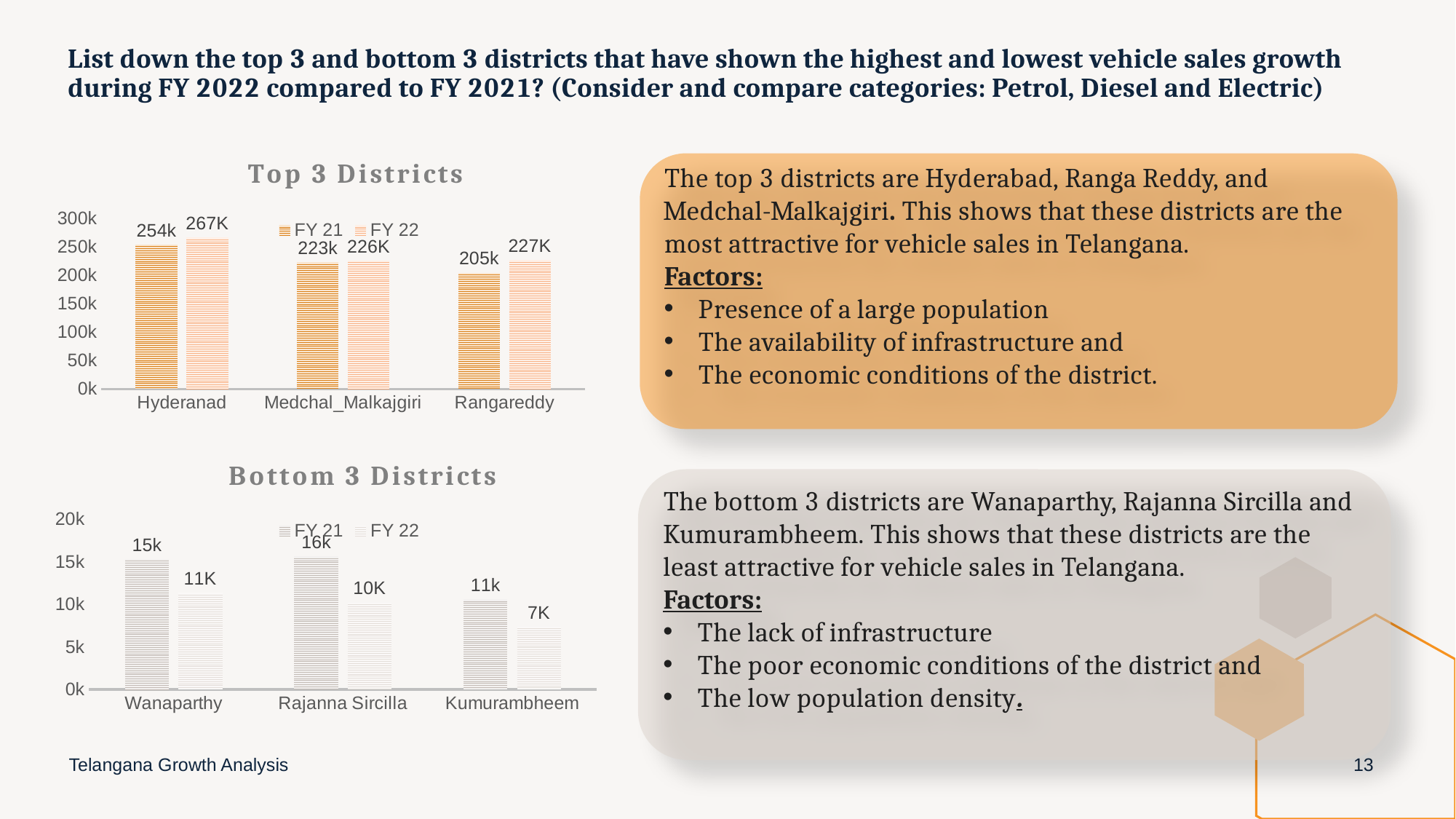

# List down the top 3 and bottom 3 districts that have shown the highest and lowest vehicle sales growth during FY 2022 compared to FY 2021? (Consider and compare categories: Petrol, Diesel and Electric)

### Chart: Top 3 Districts

| Category | FY 21 | FY 22 |
|---|---|---|
| Hyderanad | 254286.0 | 266683.0 |
| Medchal_Malkajgiri | 223155.0 | 226041.0 |
| Rangareddy | 204579.0 | 226536.0 |
The top 3 districts are Hyderabad, Ranga Reddy, and Medchal-Malkajgiri. This shows that these districts are the most attractive for vehicle sales in Telangana.
Factors:
Presence of a large population
The availability of infrastructure and
The economic conditions of the district.

### Chart: Bottom 3 Districts

| Category | FY 21 | FY 22 |
|---|---|---|
| Wanaparthy | 15324.0 | 11322.0 |
| Rajanna Sircilla | 15629.0 | 10206.0 |
| Kumurambheem | 10592.0 | 7358.0 |
The bottom 3 districts are Wanaparthy, Rajanna Sircilla and Kumurambheem. This shows that these districts are the least attractive for vehicle sales in Telangana.
Factors:
The lack of infrastructure
The poor economic conditions of the district and
The low population density.

Telangana Growth Analysis
13